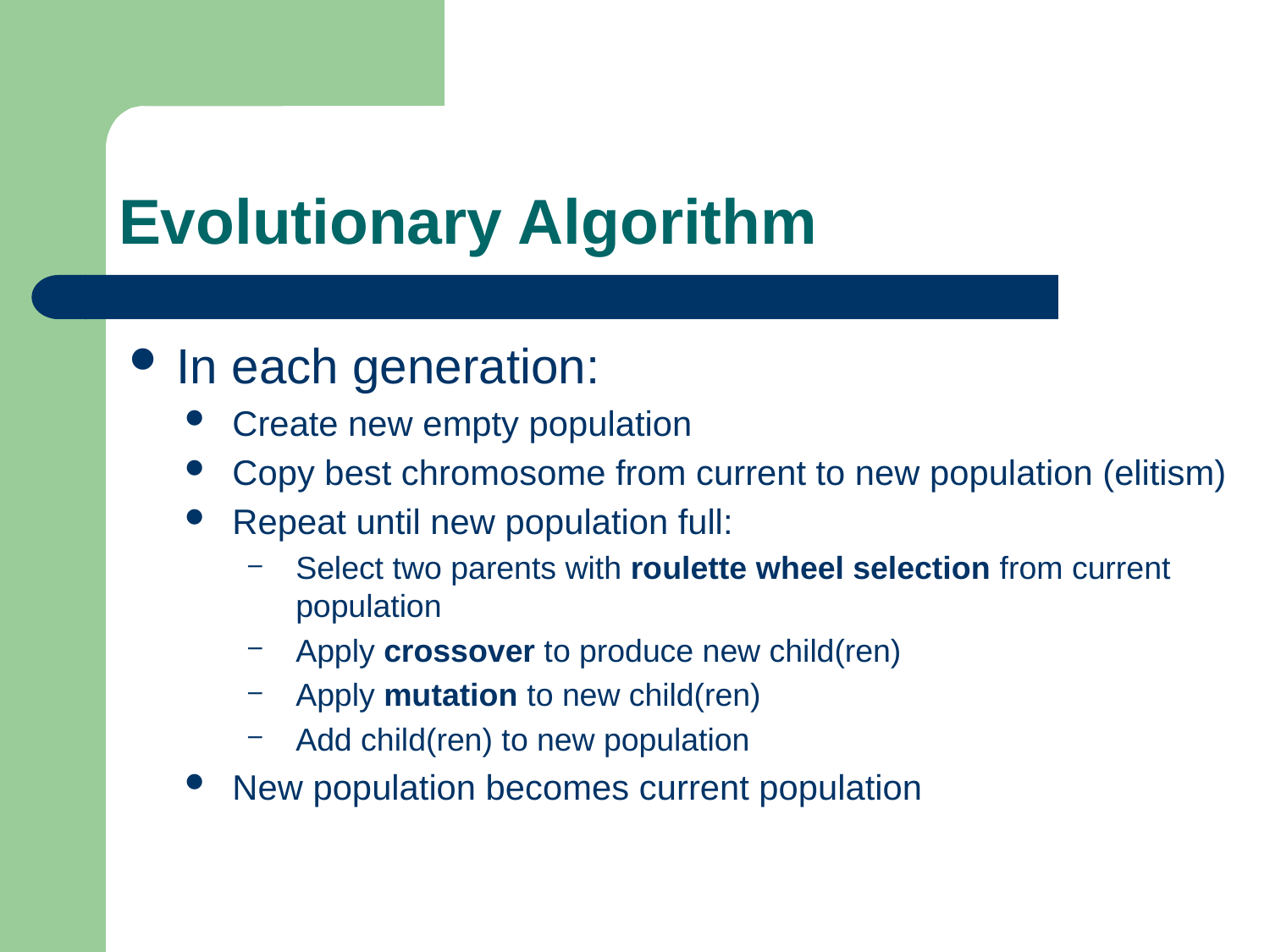

# Evolutionary Algorithm
In each generation:
Create new empty population
Copy best chromosome from current to new population (elitism)
Repeat until new population full:
Select two parents with roulette wheel selection from current population
Apply crossover to produce new child(ren)
Apply mutation to new child(ren)
Add child(ren) to new population
New population becomes current population